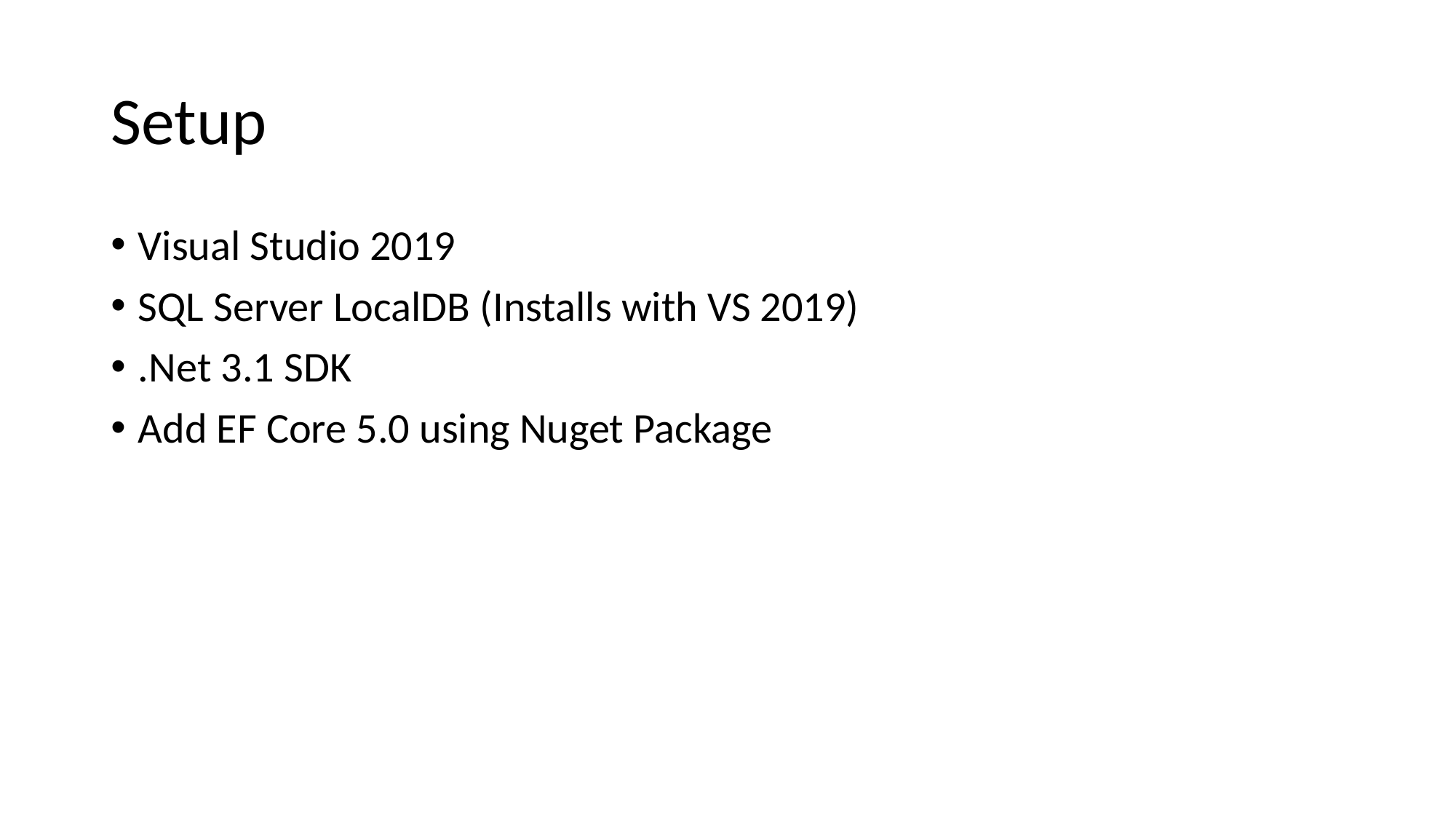

# Setup
Visual Studio 2019
SQL Server LocalDB (Installs with VS 2019)
.Net 3.1 SDK
Add EF Core 5.0 using Nuget Package